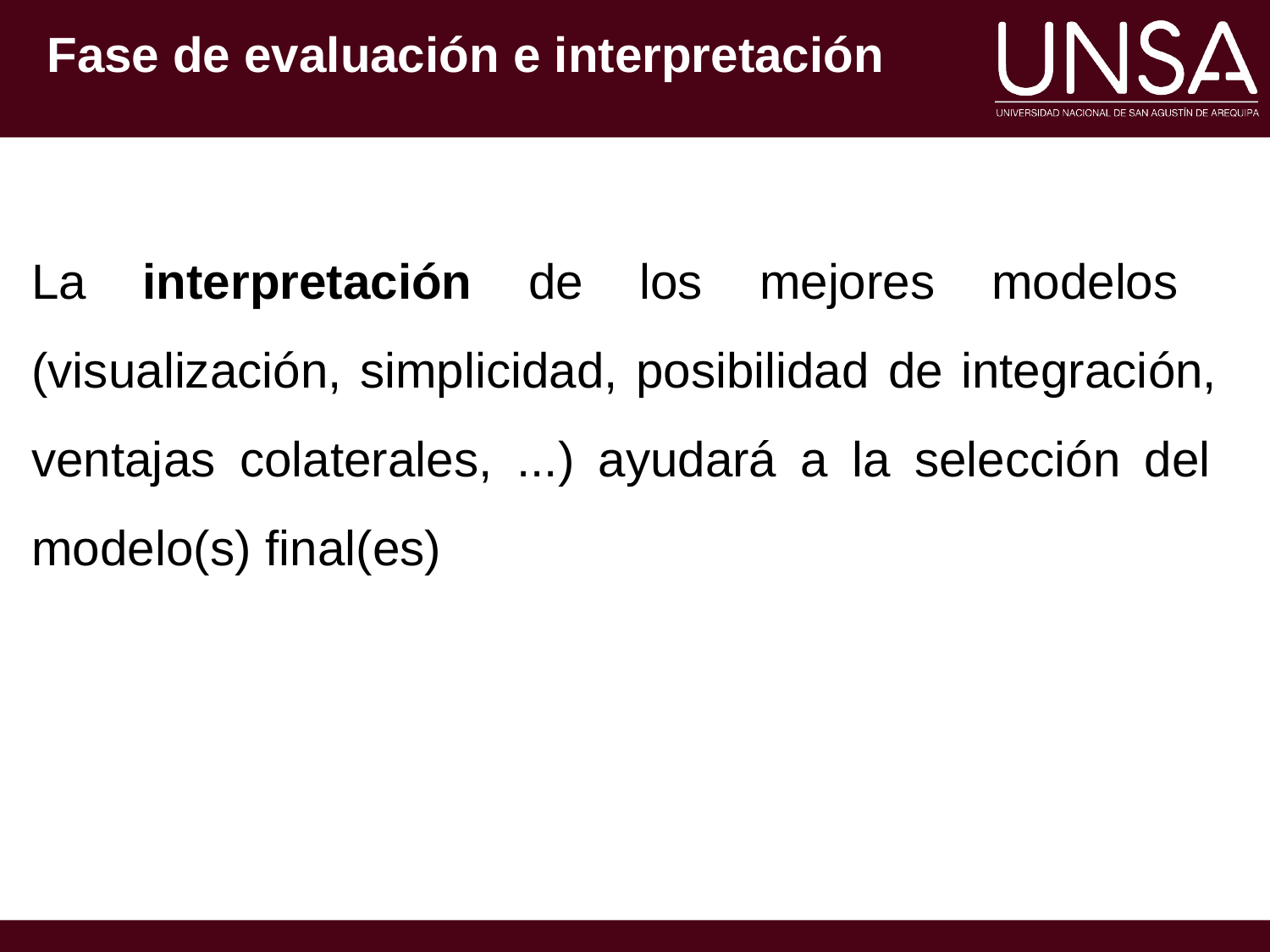

# Fase de evaluación e interpretación
La interpretación de los mejores modelos  (visualización, simplicidad, posibilidad de integración,  ventajas colaterales, ...) ayudará a la selección del  modelo(s) final(es)